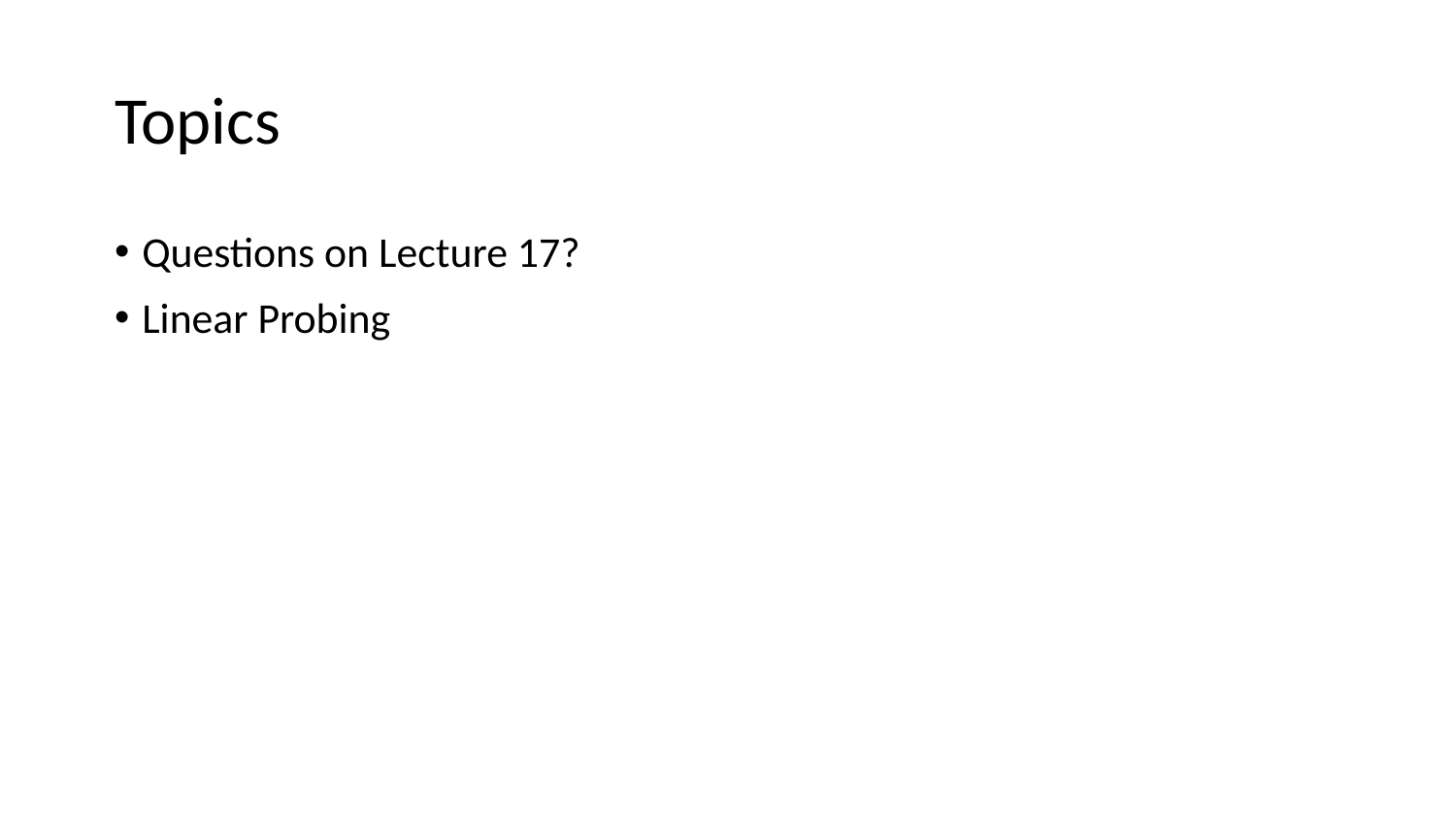

# Topics
Questions on Lecture 17?
Linear Probing